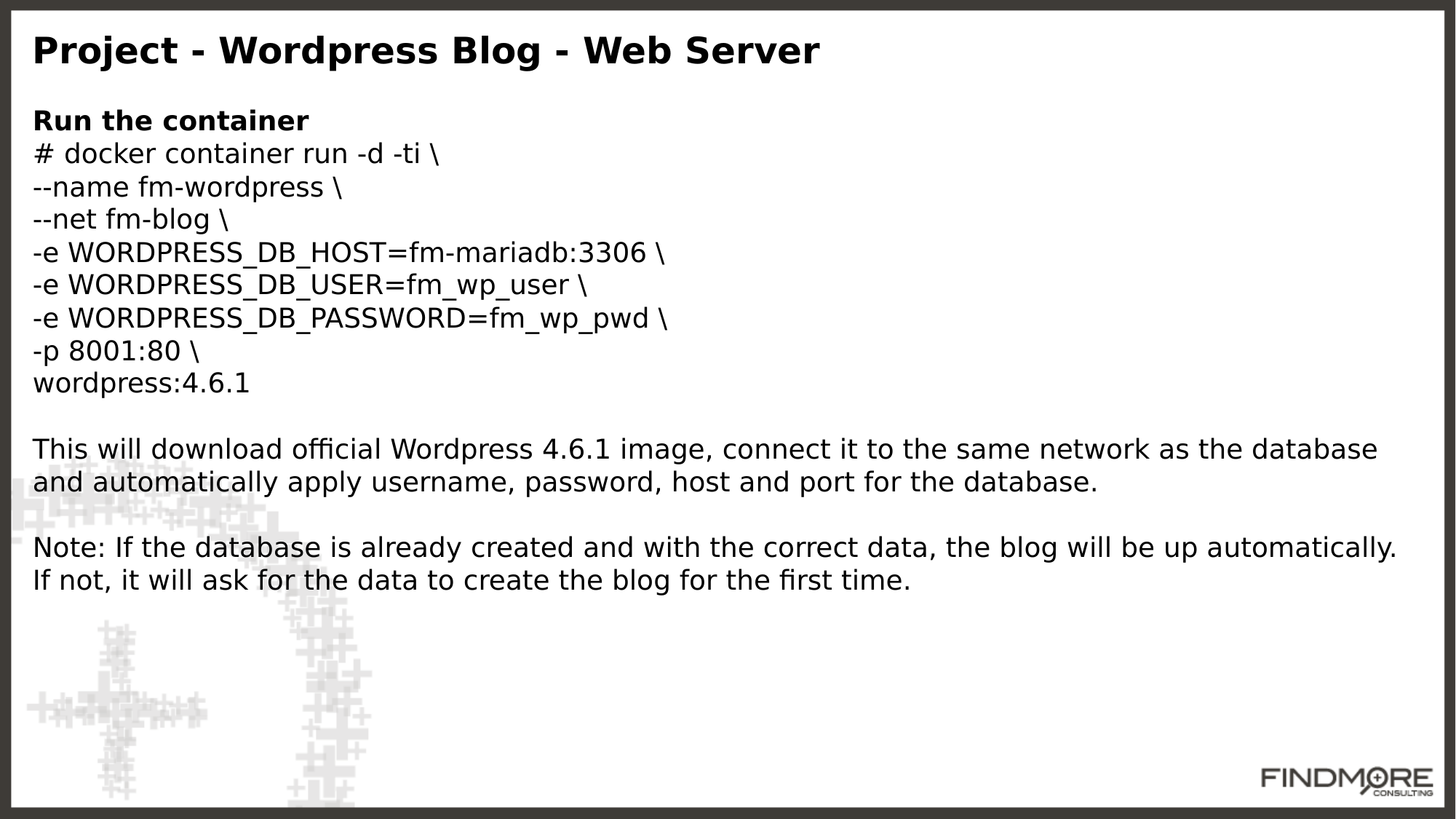

Project - Wordpress Blog - Web Server

Run the container
# docker container run -d -ti \
--name fm-wordpress \
--net fm-blog \
-e WORDPRESS_DB_HOST=fm-mariadb:3306 \
-e WORDPRESS_DB_USER=fm_wp_user \
-e WORDPRESS_DB_PASSWORD=fm_wp_pwd \
-p 8001:80 \
wordpress:4.6.1

This will download official Wordpress 4.6.1 image, connect it to the same network as the database and automatically apply username, password, host and port for the database.

Note: If the database is already created and with the correct data, the blog will be up automatically. If not, it will ask for the data to create the blog for the first time.